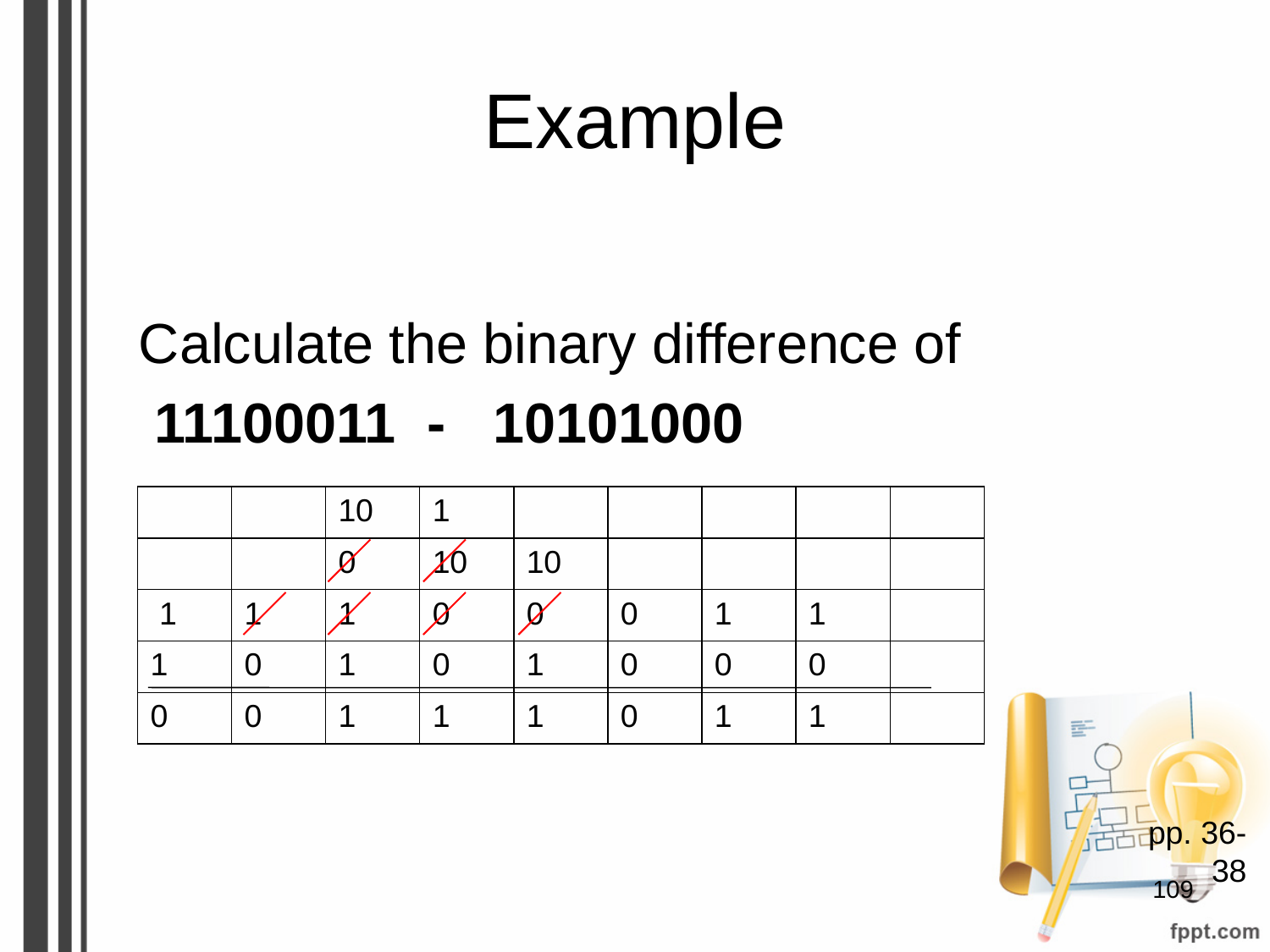

# Example

    Calculate the binary difference of
     11100011  -   10101000

|  |  | 10 | 1 |  |  |  |  |  |
| --- | --- | --- | --- | --- | --- | --- | --- | --- |
|  |  | 0 | 10 | 10 |  |  |  |  |
| 1 | 1 | 1 | 0 | 0 | 0 | 1 | 1 |  |
| 1 | 0 | 1 | 0 | 1 | 0 | 0 | 0 |  |
| 0 | 0 | 1 | 1 | 1 | 0 | 1 | 1 |  |
pp. 36-38
109